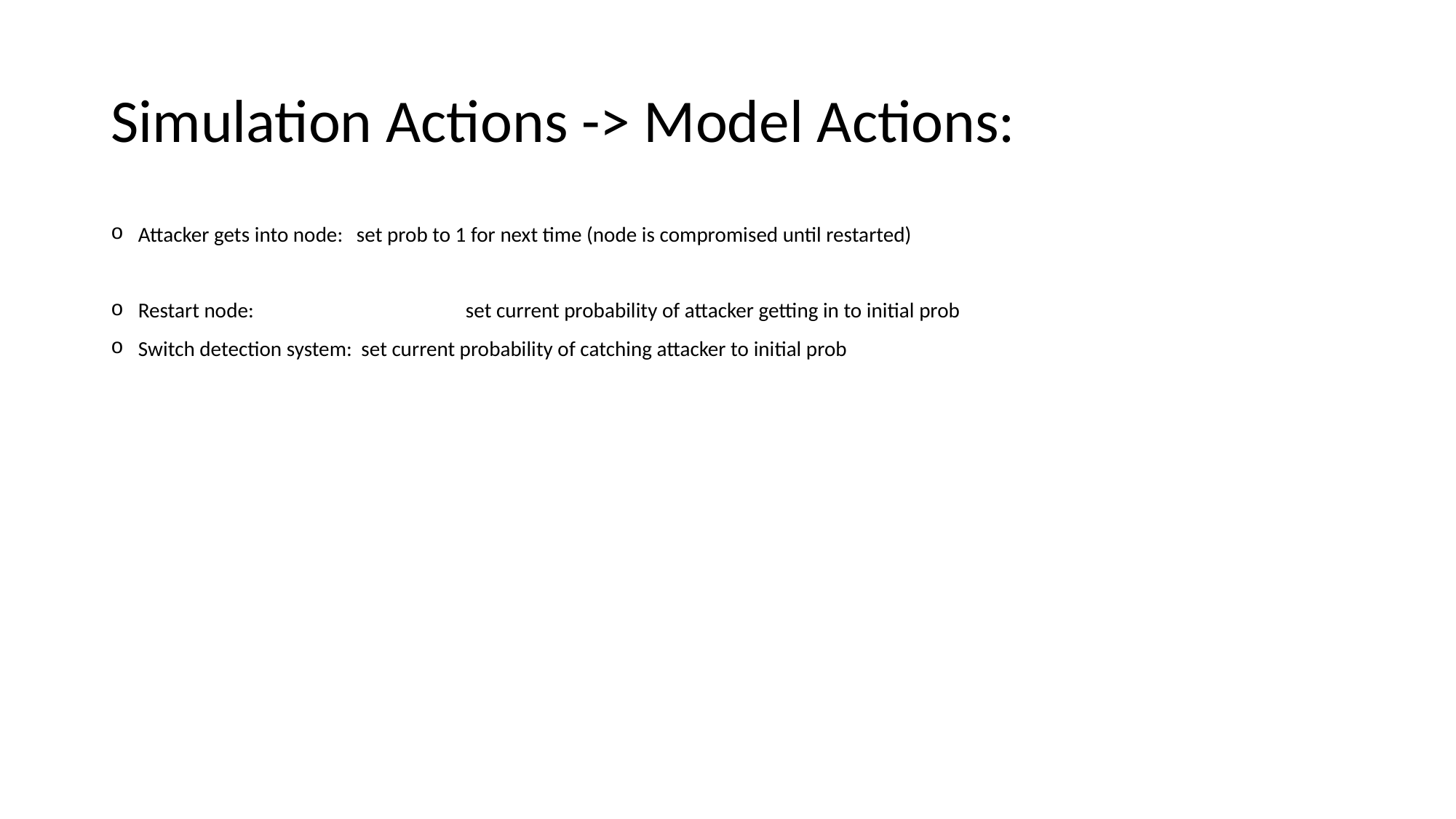

# Simulation Actions -> Model Actions:
Attacker gets into node:	set prob to 1 for next time (node is compromised until restarted)

Restart node:		set current probability of attacker getting in to initial prob
Switch detection system:	 set current probability of catching attacker to initial prob